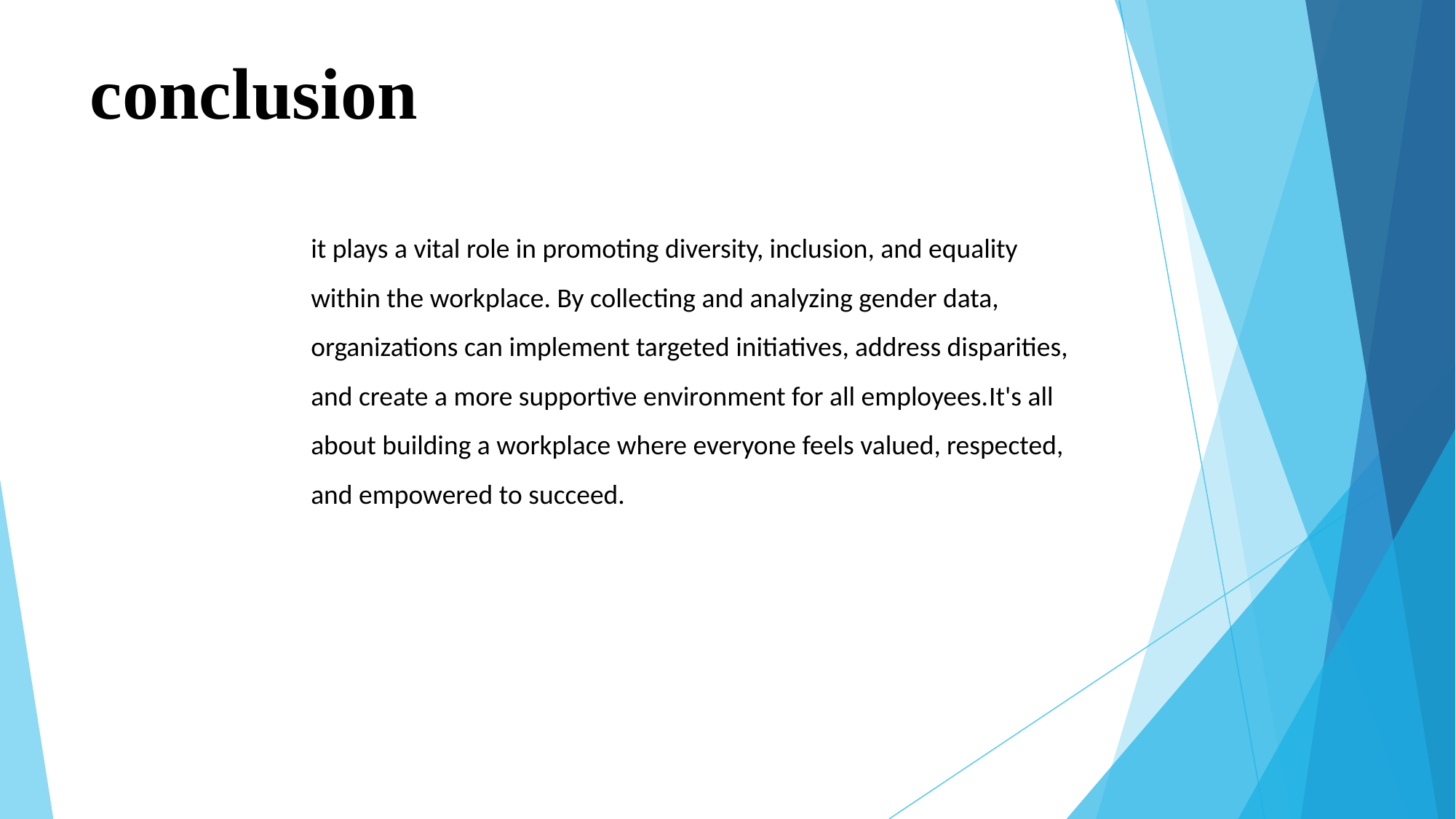

# conclusion
it plays a vital role in promoting diversity, inclusion, and equality within the workplace. By collecting and analyzing gender data, organizations can implement targeted initiatives, address disparities, and create a more supportive environment for all employees.It's all about building a workplace where everyone feels valued, respected, and empowered to succeed.